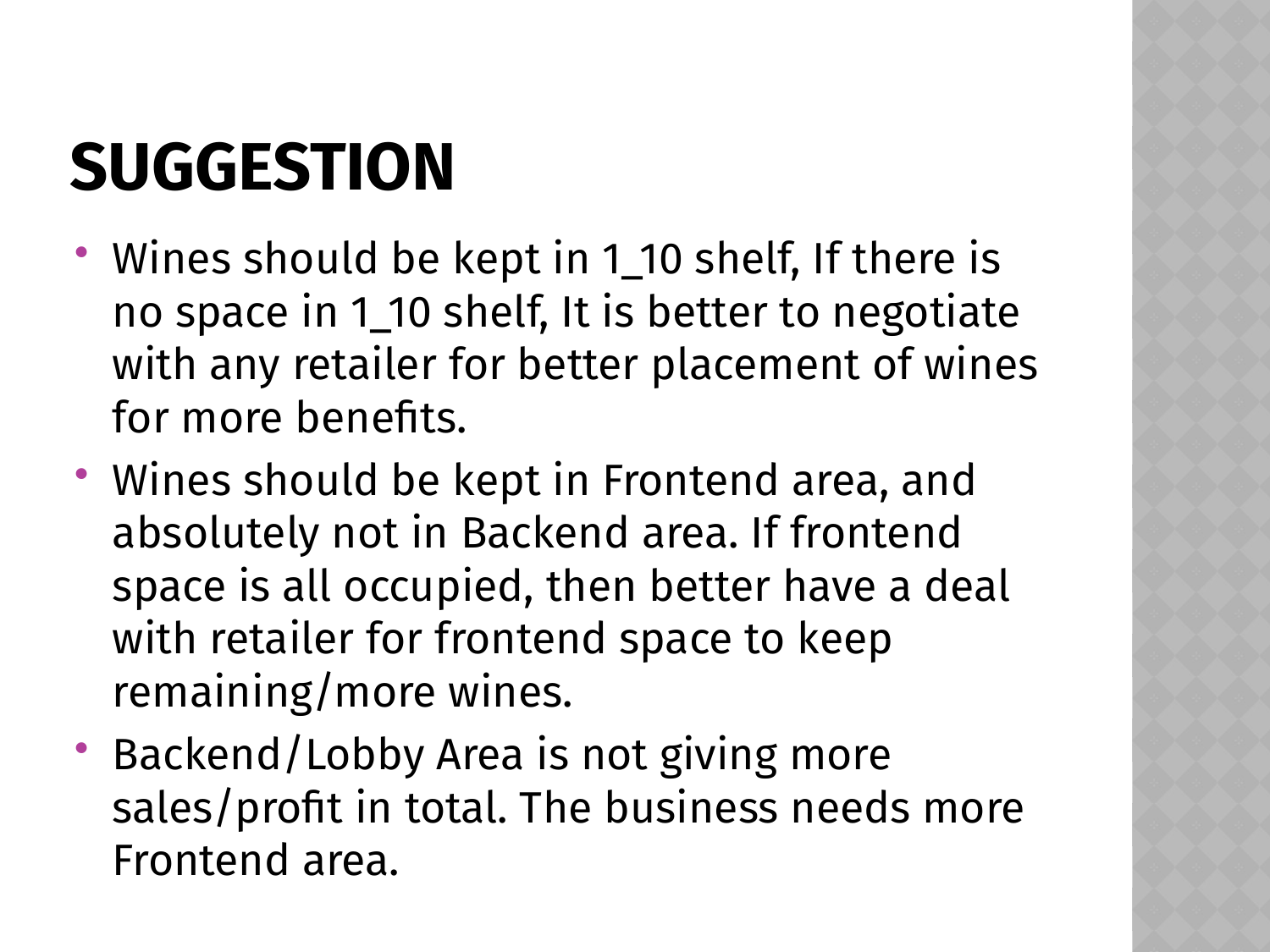

# suggestion
Wines should be kept in 1_10 shelf, If there is no space in 1_10 shelf, It is better to negotiate with any retailer for better placement of wines for more benefits.
Wines should be kept in Frontend area, and absolutely not in Backend area. If frontend space is all occupied, then better have a deal with retailer for frontend space to keep remaining/more wines.
Backend/Lobby Area is not giving more sales/profit in total. The business needs more Frontend area.